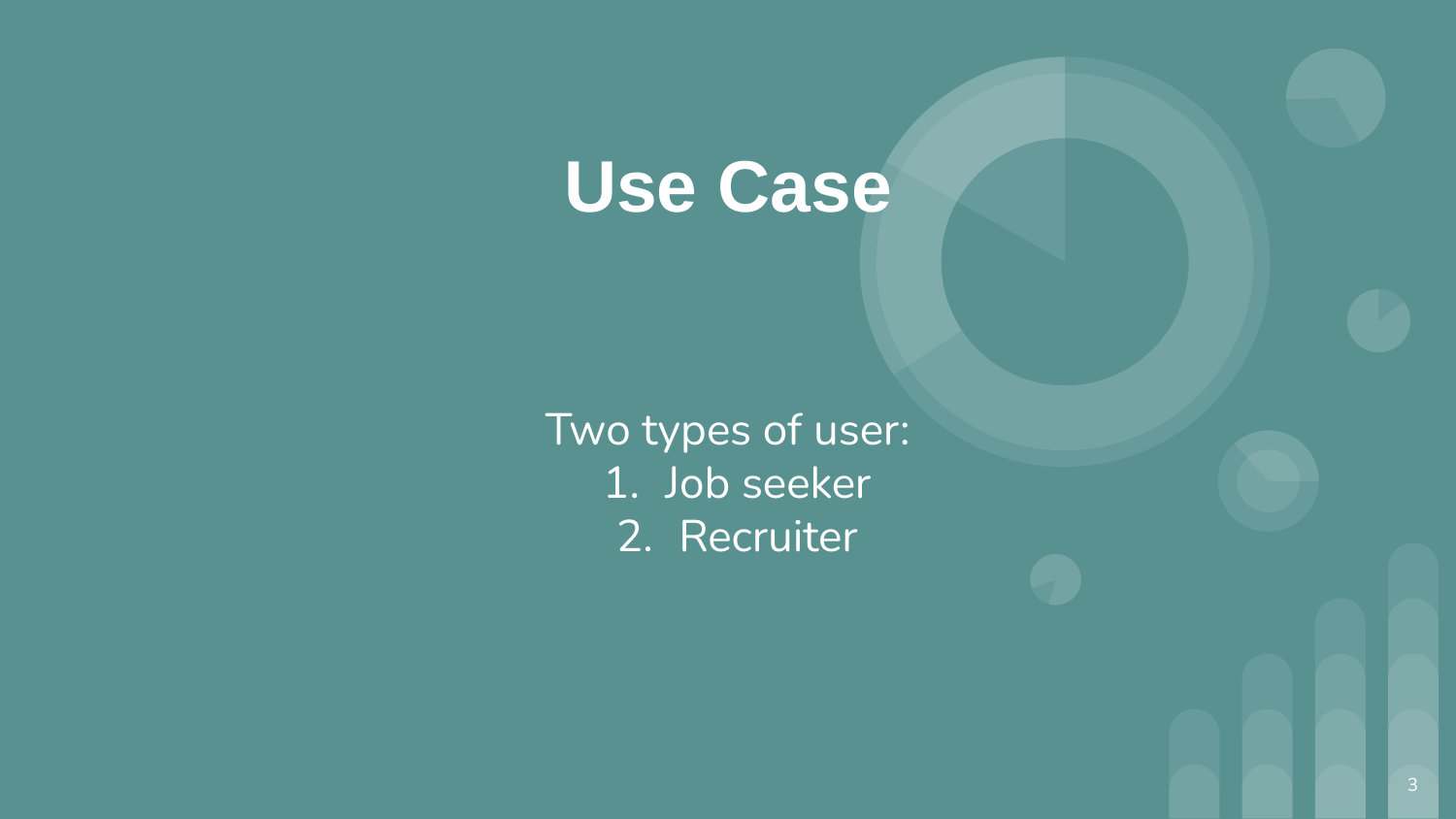

# Use Case

Two types of user:
Job seeker
Recruiter

3